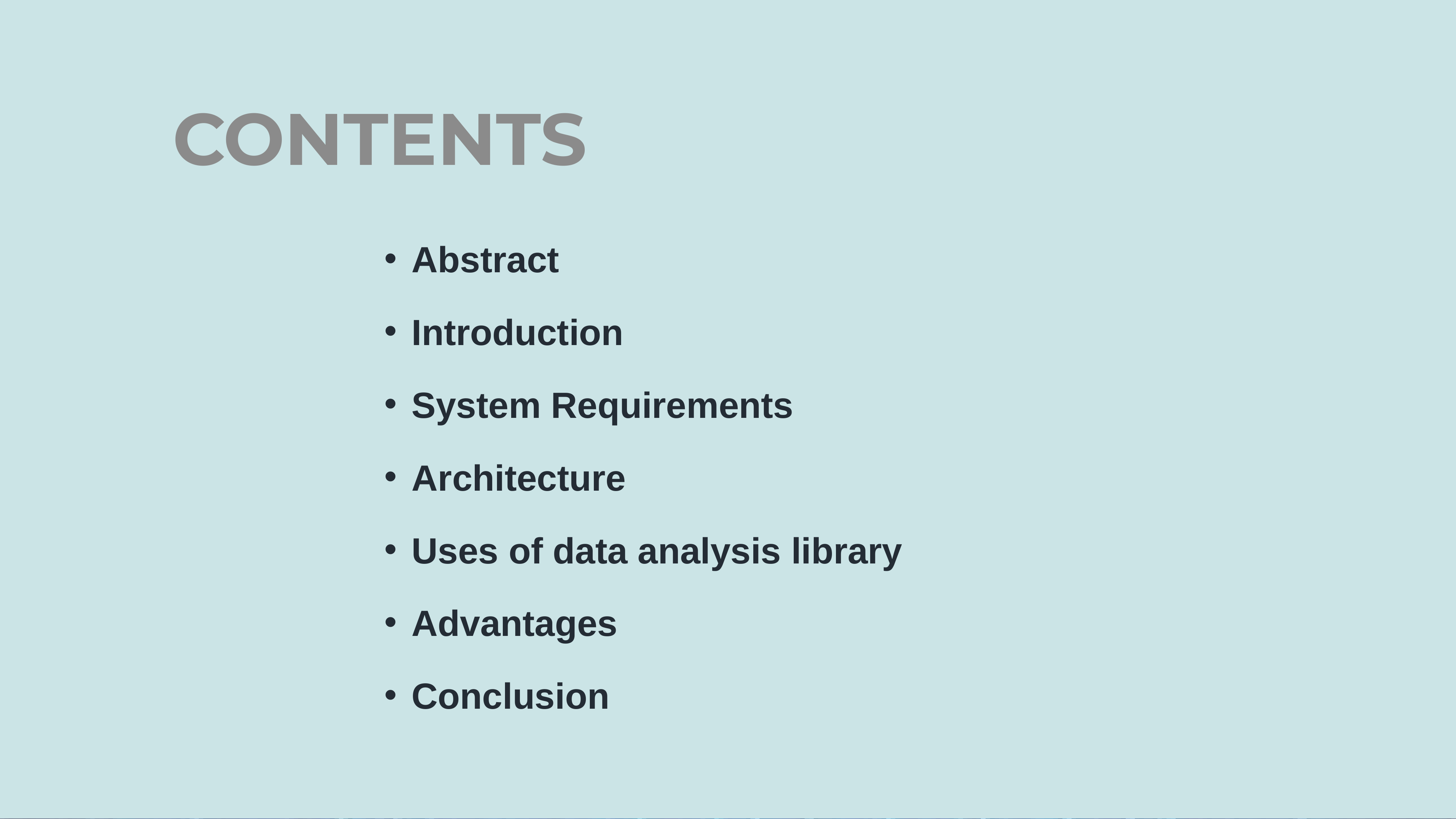

CONTENTS

Abstract
Introduction
System Requirements
Architecture
Uses of data analysis library
Advantages
Conclusion